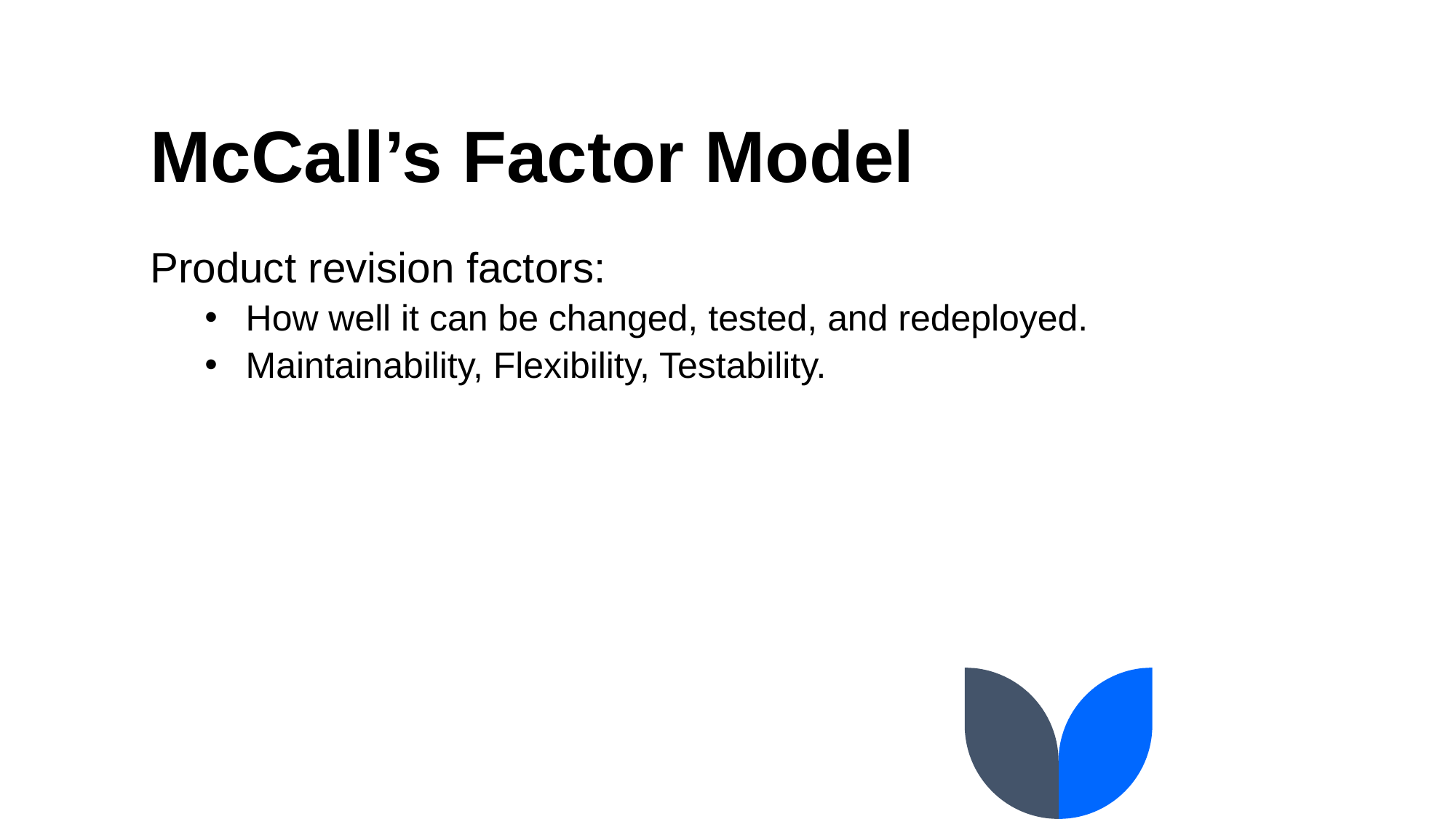

# McCall’s Factor Model
Product revision factors:
How well it can be changed, tested, and redeployed.
Maintainability, Flexibility, Testability.
8